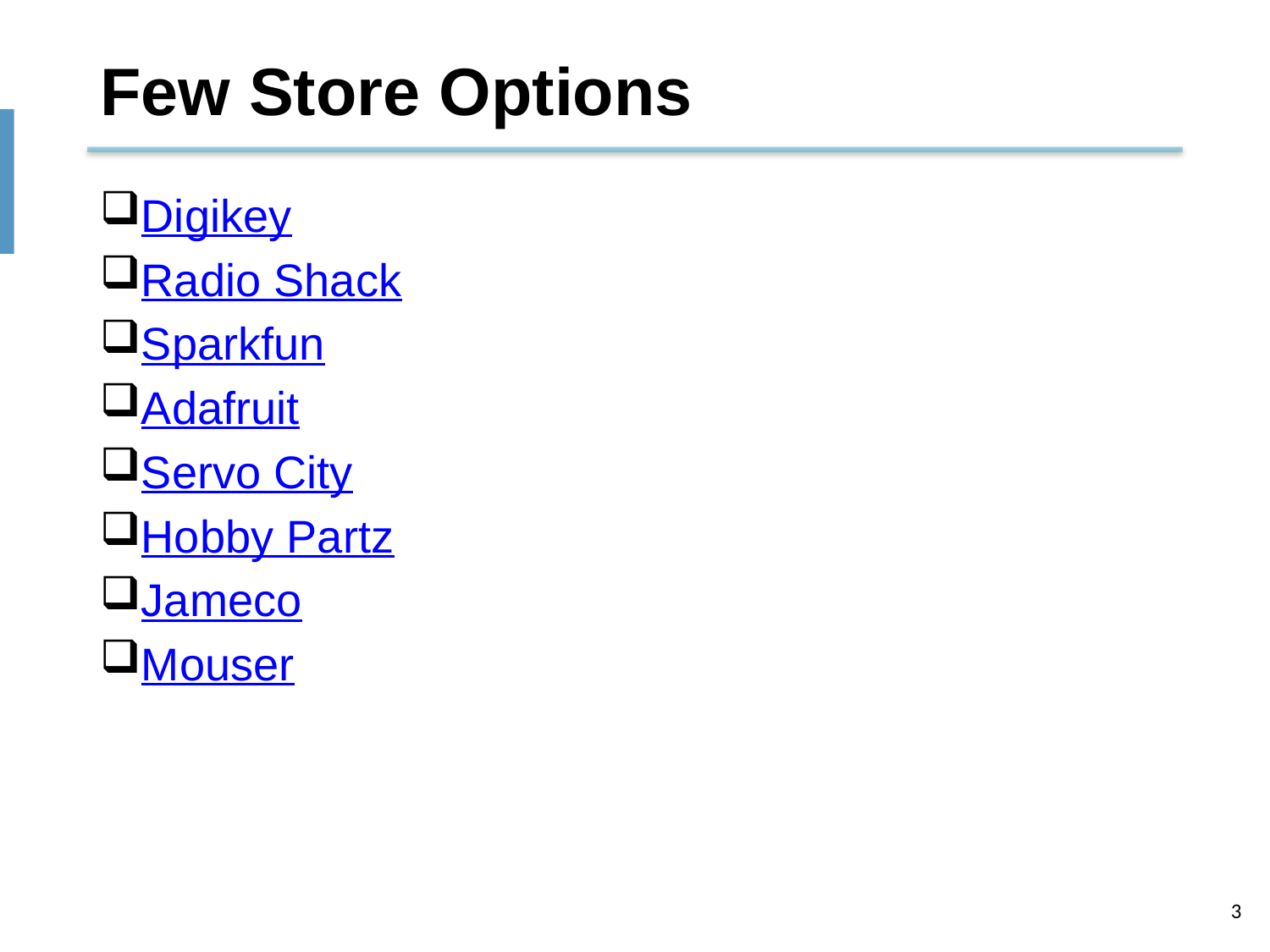

# Few Store Options
Digikey
Radio Shack
Sparkfun
Adafruit
Servo City
Hobby Partz
Jameco
Mouser

3